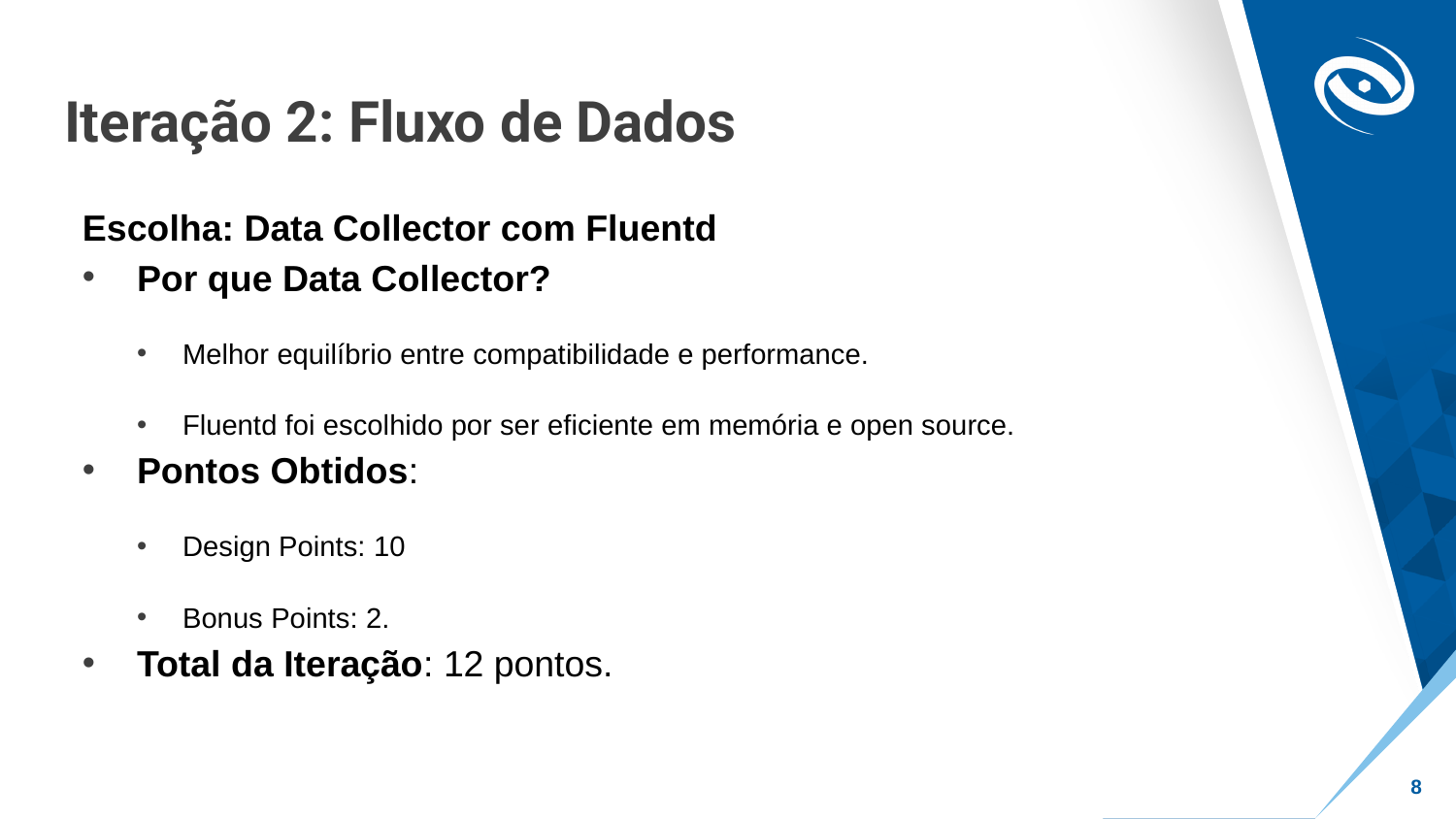

# Iteração 2: Fluxo de Dados
Escolha: Data Collector com Fluentd
Por que Data Collector?
Melhor equilíbrio entre compatibilidade e performance.
Fluentd foi escolhido por ser eficiente em memória e open source.
Pontos Obtidos:
Design Points: 10
Bonus Points: 2.
Total da Iteração: 12 pontos.
8